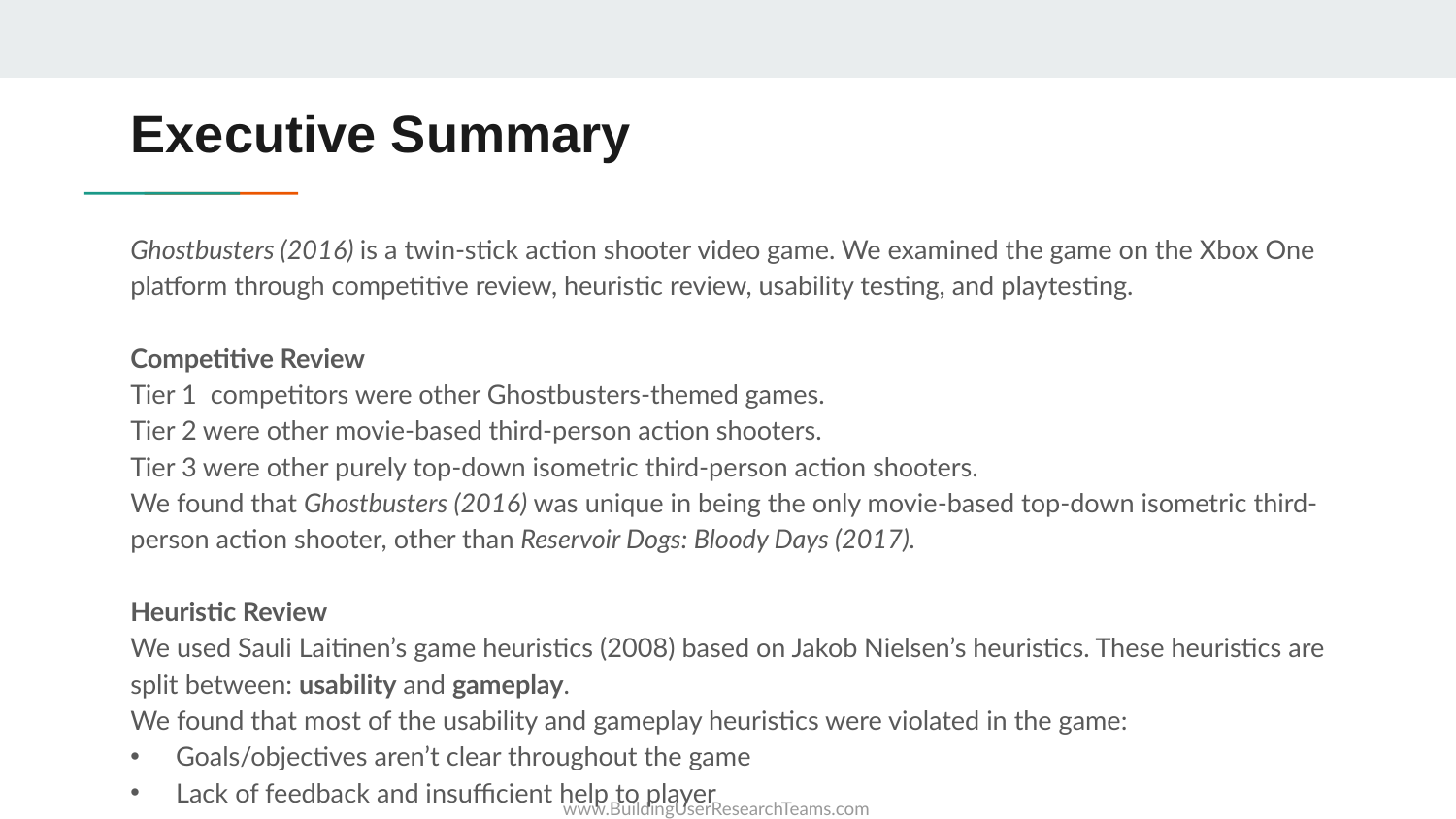

# Executive Summary
Ghostbusters (2016) is a twin-stick action shooter video game. We examined the game on the Xbox One
platform through competitive review, heuristic review, usability testing, and playtesting.

Competitive Review
Tier 1  competitors were other Ghostbusters-themed games.
Tier 2 were other movie-based third-person action shooters.
Tier 3 were other purely top-down isometric third-person action shooters.
We found that Ghostbusters (2016) was unique in being the only movie-based top-down isometric third-person action shooter, other than Reservoir Dogs: Bloody Days (2017).

Heuristic Review
We used Sauli Laitinen’s game heuristics (2008) based on Jakob Nielsen’s heuristics. These heuristics are split between: usability and gameplay.
We found that most of the usability and gameplay heuristics were violated in the game:
Goals/objectives aren’t clear throughout the game
Lack of feedback and insufficient help to player
first-time experience is encouraging, no
repetitive or boring tasks, and game provides clear goals and supports player-created goals.
Usability Test
We next conducted a usability test with four participants; all participants were through the DePaul
University CDM/COMM Participant Pool. Participants had to meet the following criteria of: (1) had not
played Ghostbusters (2016), (2) were 18 years old or older, and (3) had experience playing on an Xbox.
The goals of the study were to: (1) assess the overall effectiveness of the user interface of Ghostbusters
and (2) identify user interaction issues with each participant performing game activities such as
completing the tutorial level (“Gertrude’s Revenge”), upgrading character skills, and completing the first
post-tutorial level (“St. Lou’s Cemetery Level”).
Playtest
We conducted a playtest with 11 participants; all participants were recruited through the DePaul
University CDM/COMM Participant Pool and our own social network. Participants took a background
questionnaire, played through the tutorial level (including upgrading their character’s skills), took a mid-
test survey, played through the first post-tutorial level, and then took a post-test survey. The goal of the
playtest was to determine how enjoyable the gameplay experience was for the participants. We
compared highly-skilled versus lower-skilled (based on self-perception) action shooter players. We
compared players using Mann-Whitney U test on the following constructs: perceived satisfaction with
controls and perceived difficulty overall.

This round looked at the first prototype of the ‘find my ice-cream’ app, to identify if people could successfully complete the find ice-cream journey.
Although users were able to understand the proposition of the app, we saw issues when attempting to complete the ‘find ice-cream’ journey, including that the final ‘directions’ step was missed because users didn’t recognise the finding journey wasn’t complete, and difficulty finding how to sort the results page due to the low prominence of the buttons.
We also identified some usability issues with the registration process which will impact the quality of the data captured about users, and the recommendations they will be served in future.